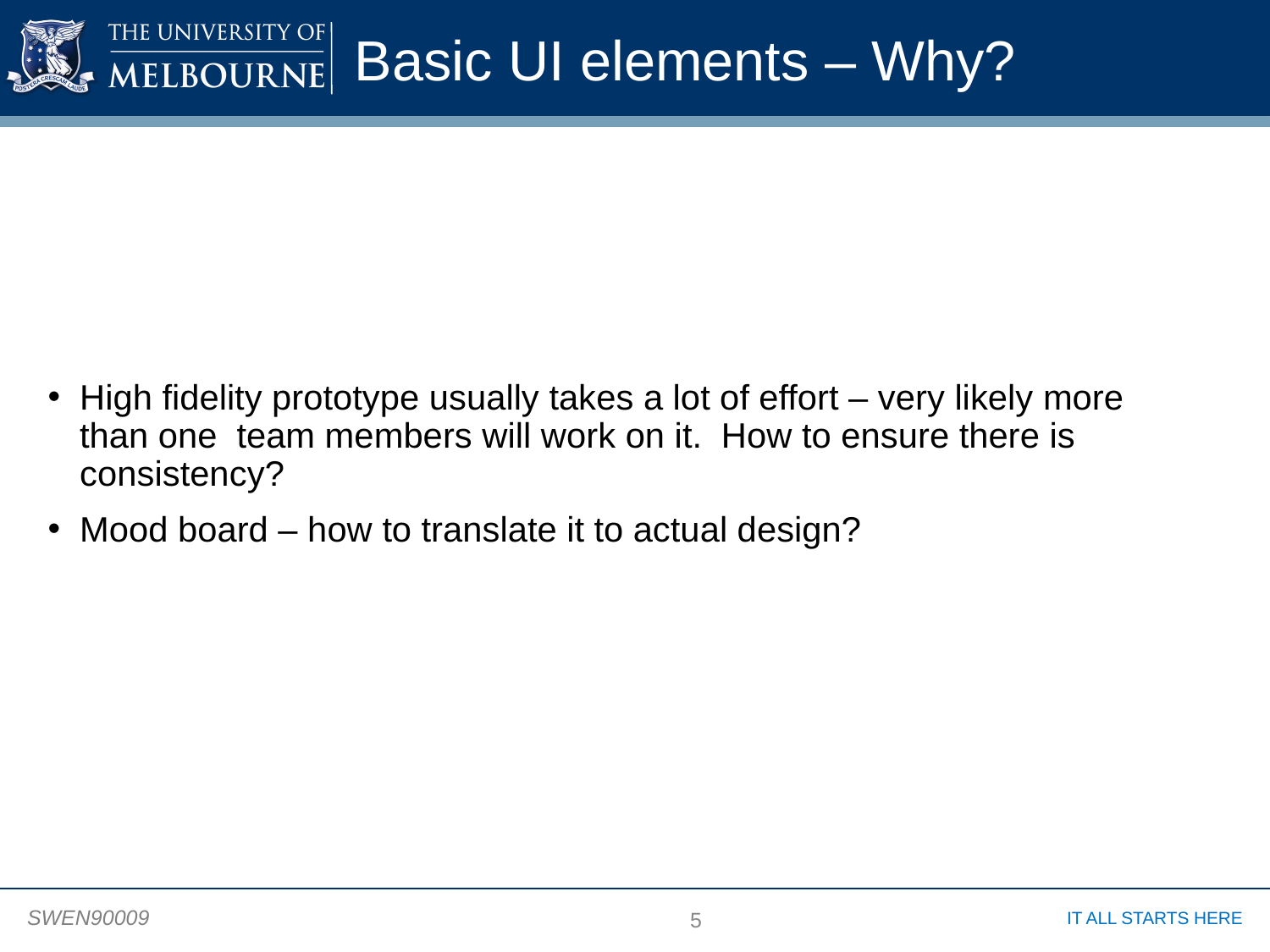

# Basic UI elements – Why?
High fidelity prototype usually takes a lot of effort – very likely more than one  team members will work on it.  How to ensure there is consistency?
Mood board – how to translate it to actual design?

5